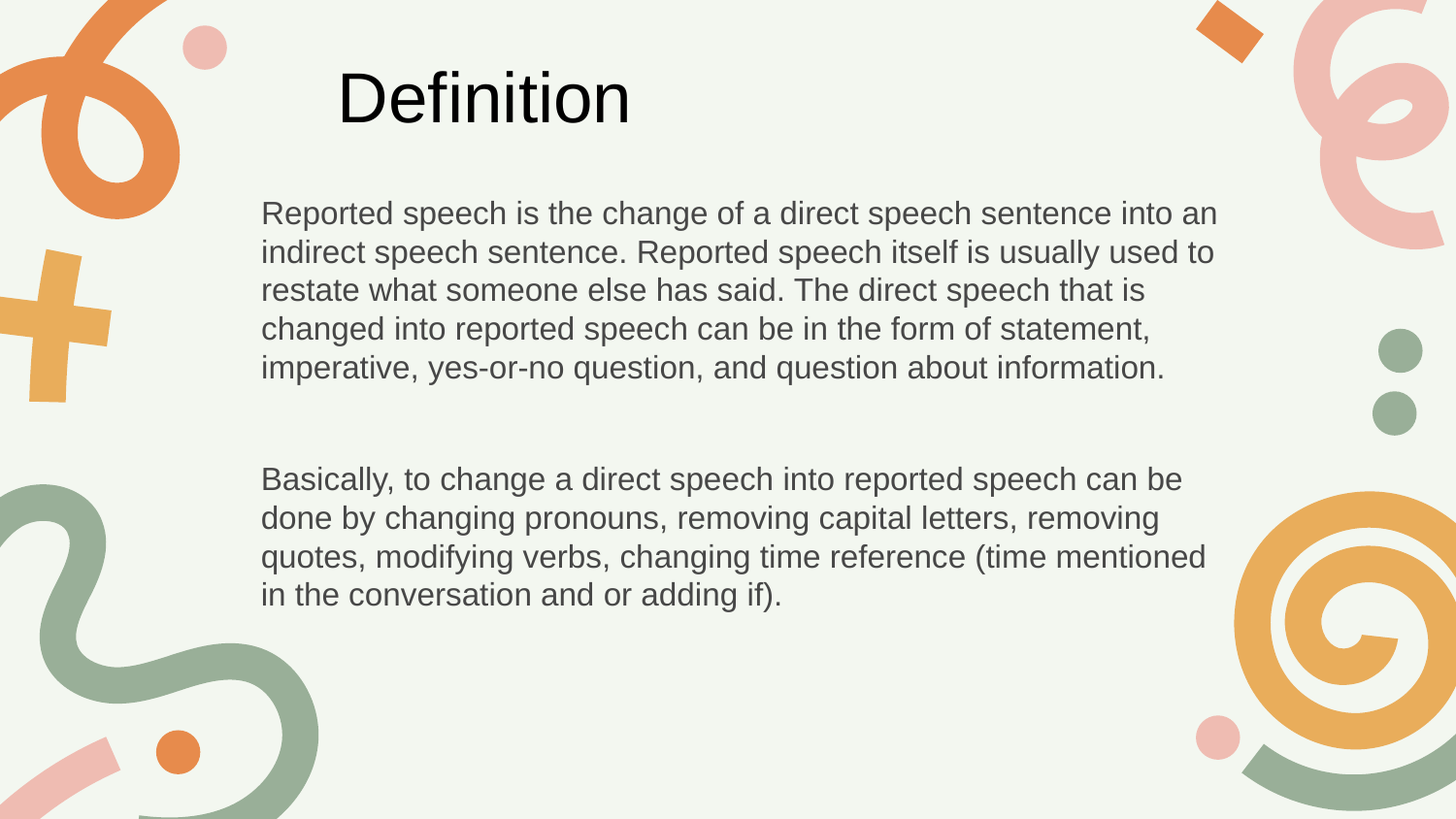

# Definition
Reported speech is the change of a direct speech sentence into an indirect speech sentence. Reported speech itself is usually used to restate what someone else has said. The direct speech that is changed into reported speech can be in the form of statement, imperative, yes-or-no question, and question about information.
Basically, to change a direct speech into reported speech can be done by changing pronouns, removing capital letters, removing quotes, modifying verbs, changing time reference (time mentioned in the conversation and or adding if).